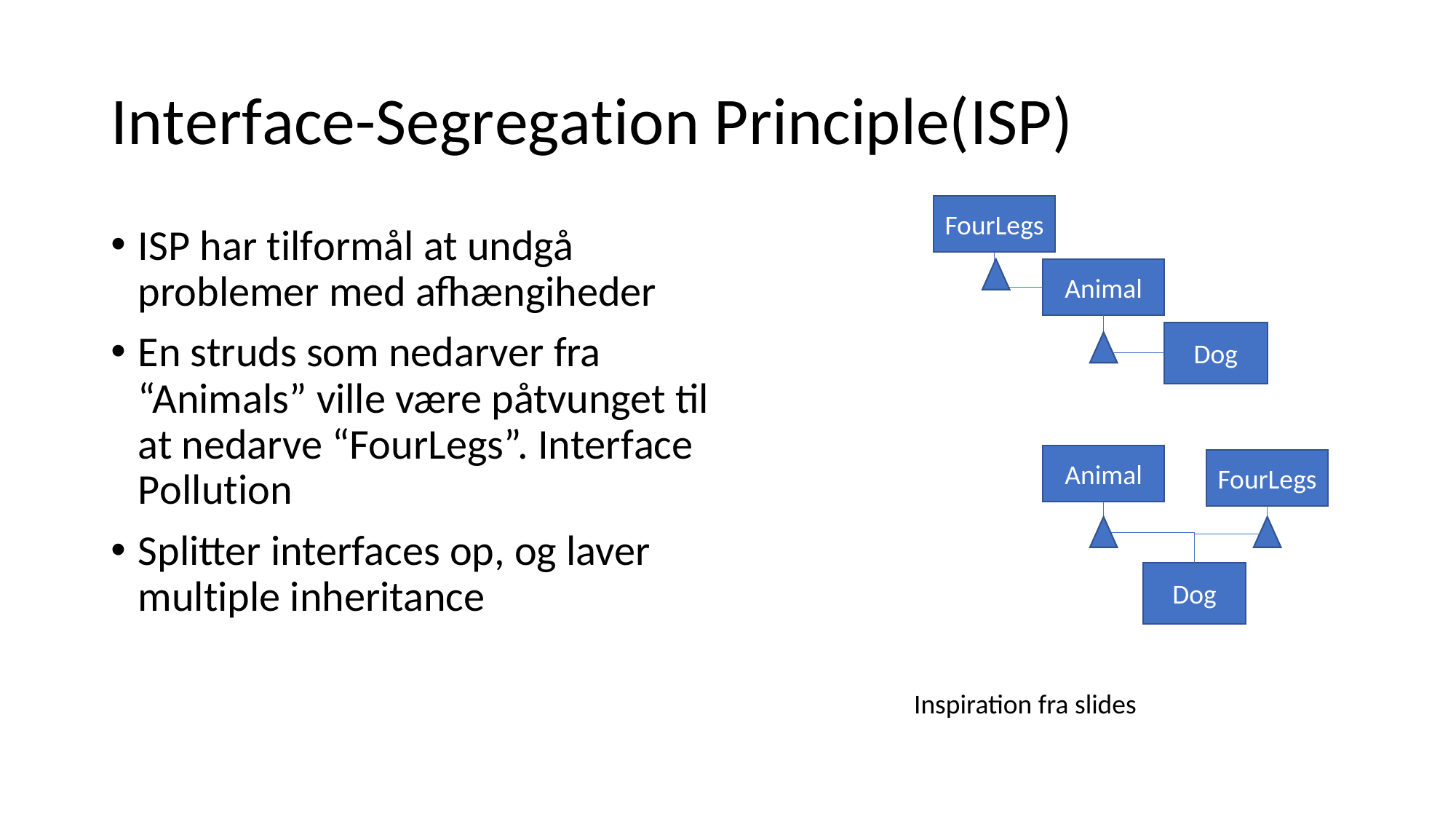

# Interface-Segregation Principle(ISP)
FourLegs
ISP har tilformål at undgå problemer med afhængiheder
En struds som nedarver fra “Animals” ville være påtvunget til at nedarve “FourLegs”. Interface Pollution
Splitter interfaces op, og laver multiple inheritance

Animal
Dog

Animal
FourLegs

Dog
Inspiration fra slides